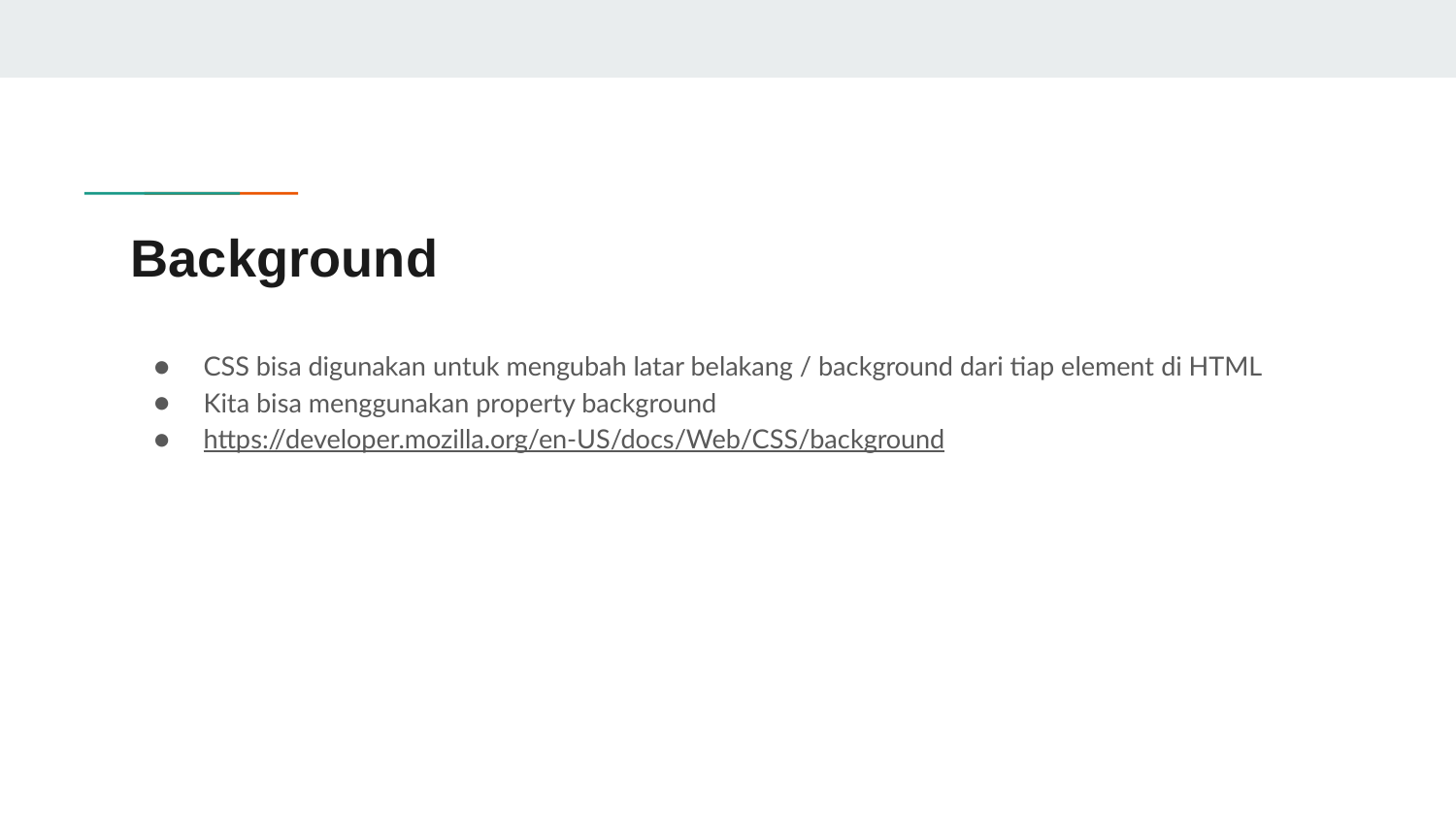

# Background
CSS bisa digunakan untuk mengubah latar belakang / background dari tiap element di HTML
Kita bisa menggunakan property background
https://developer.mozilla.org/en-US/docs/Web/CSS/background